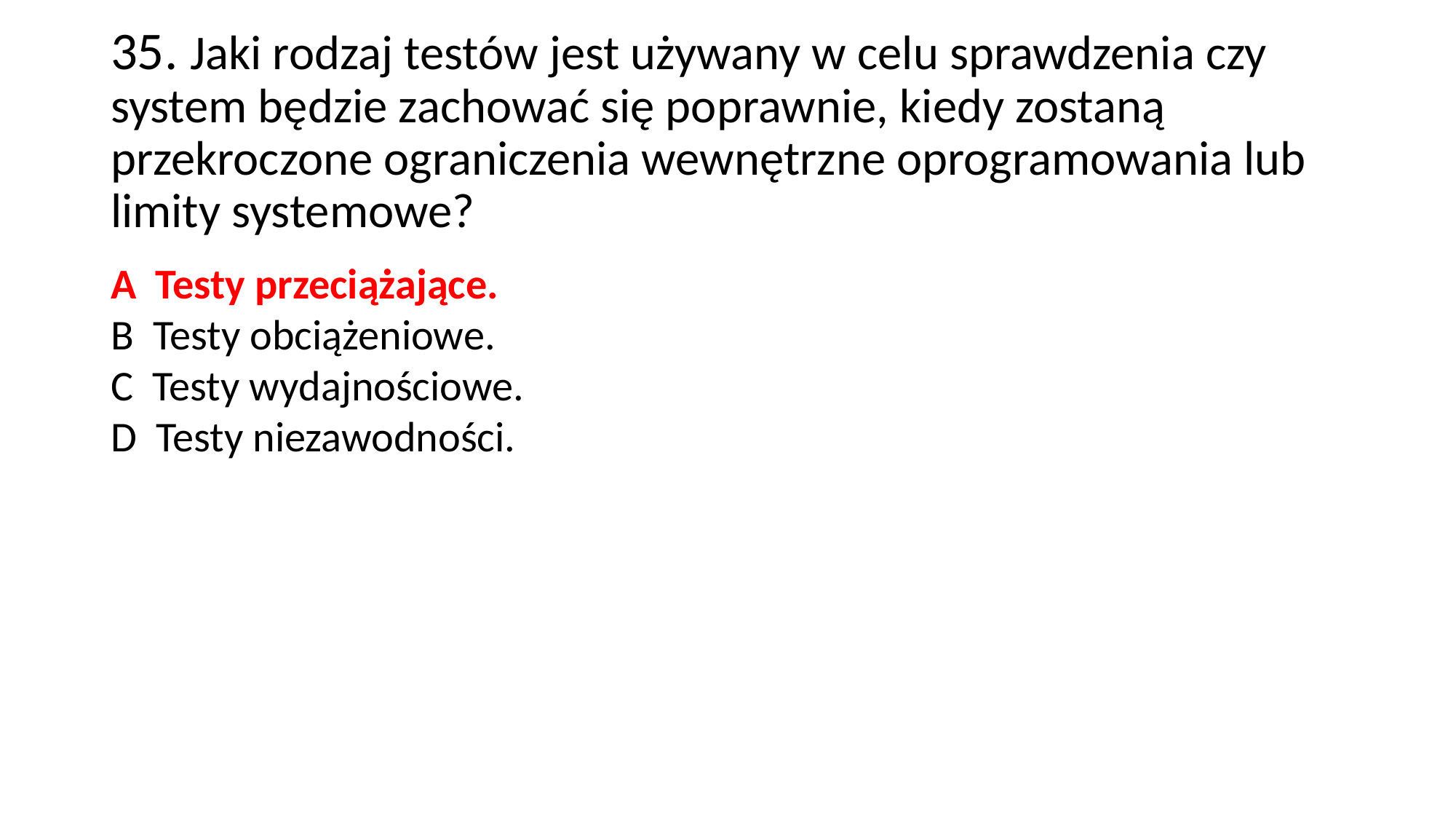

35. Jaki rodzaj testów jest używany w celu sprawdzenia czy system będzie zachować się poprawnie, kiedy zostaną przekroczone ograniczenia wewnętrzne oprogramowania lub limity systemowe?

A  Testy przeciążające.
B  Testy obciążeniowe.
C  Testy wydajnościowe.
D  Testy niezawodności.